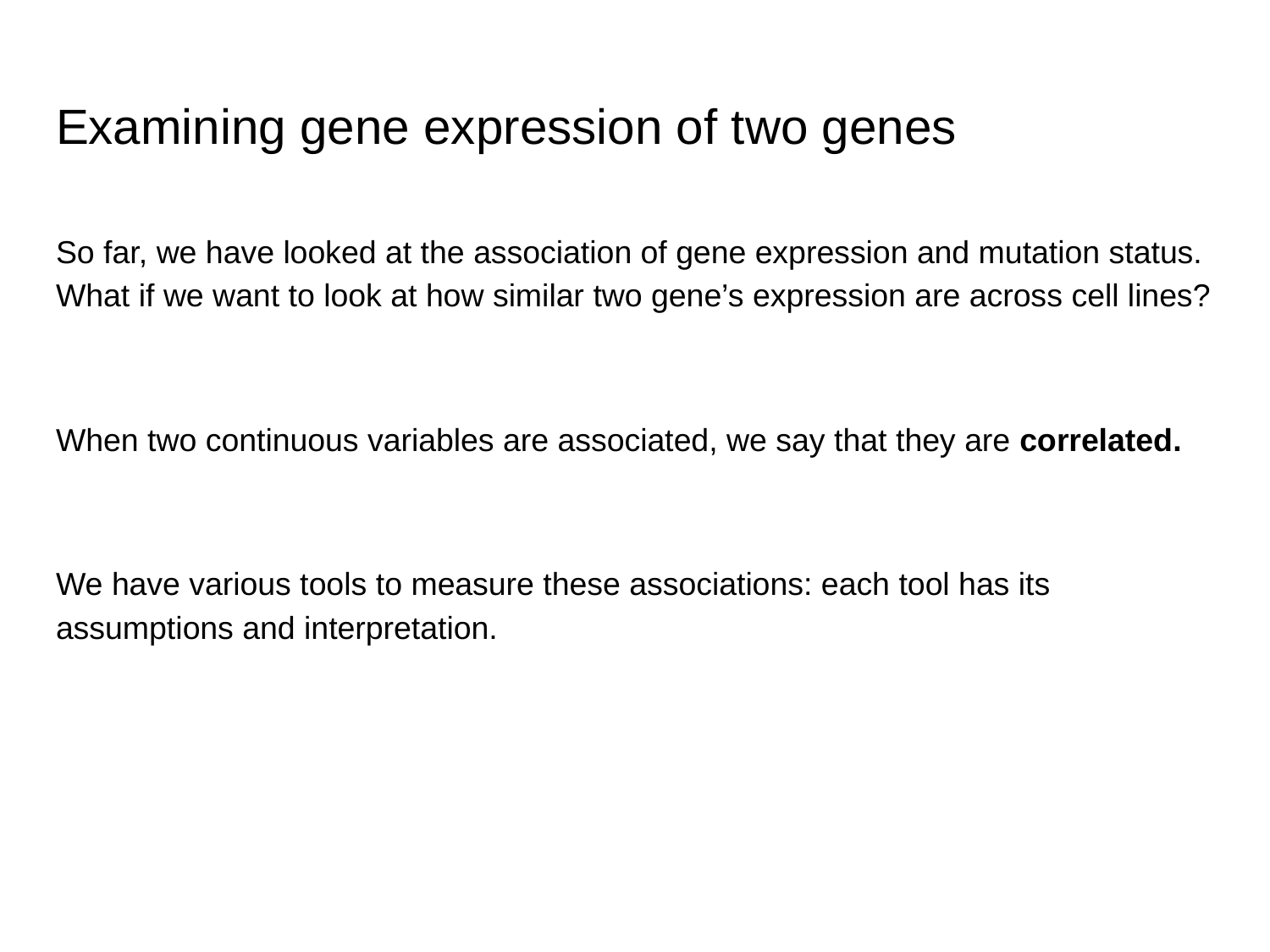

# Examining gene expression of two genes
So far, we have looked at the association of gene expression and mutation status. What if we want to look at how similar two gene’s expression are across cell lines?

When two continuous variables are associated, we say that they are correlated.

We have various tools to measure these associations: each tool has its assumptions and interpretation.